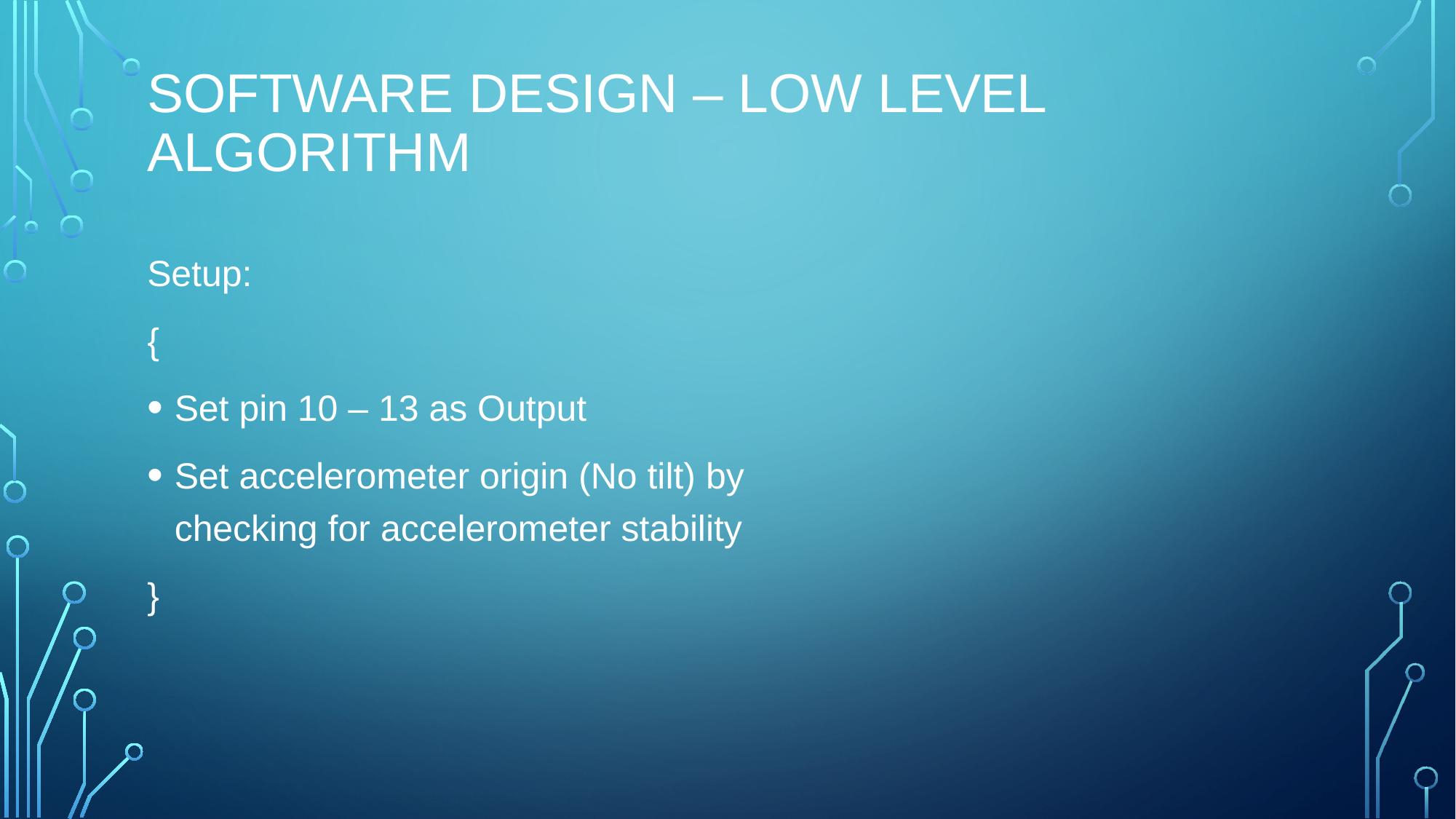

# Software Design – Low Level Algorithm

Setup:
{
Set pin 10 – 13 as Output
Set accelerometer origin (No tilt) by checking for accelerometer stability
}